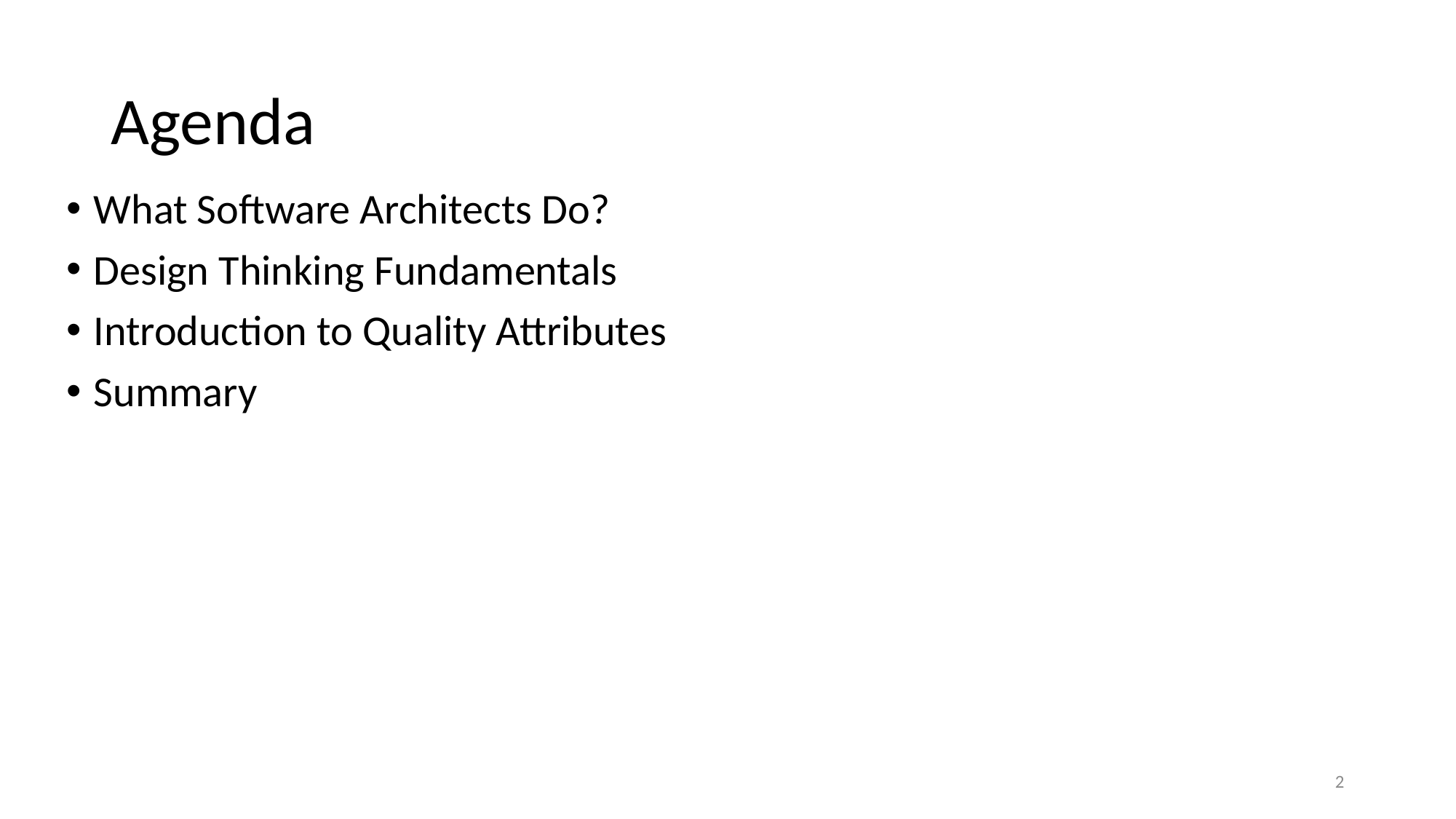

# Agenda
What Software Architects Do?
Design Thinking Fundamentals
Introduction to Quality Attributes
Summary

2